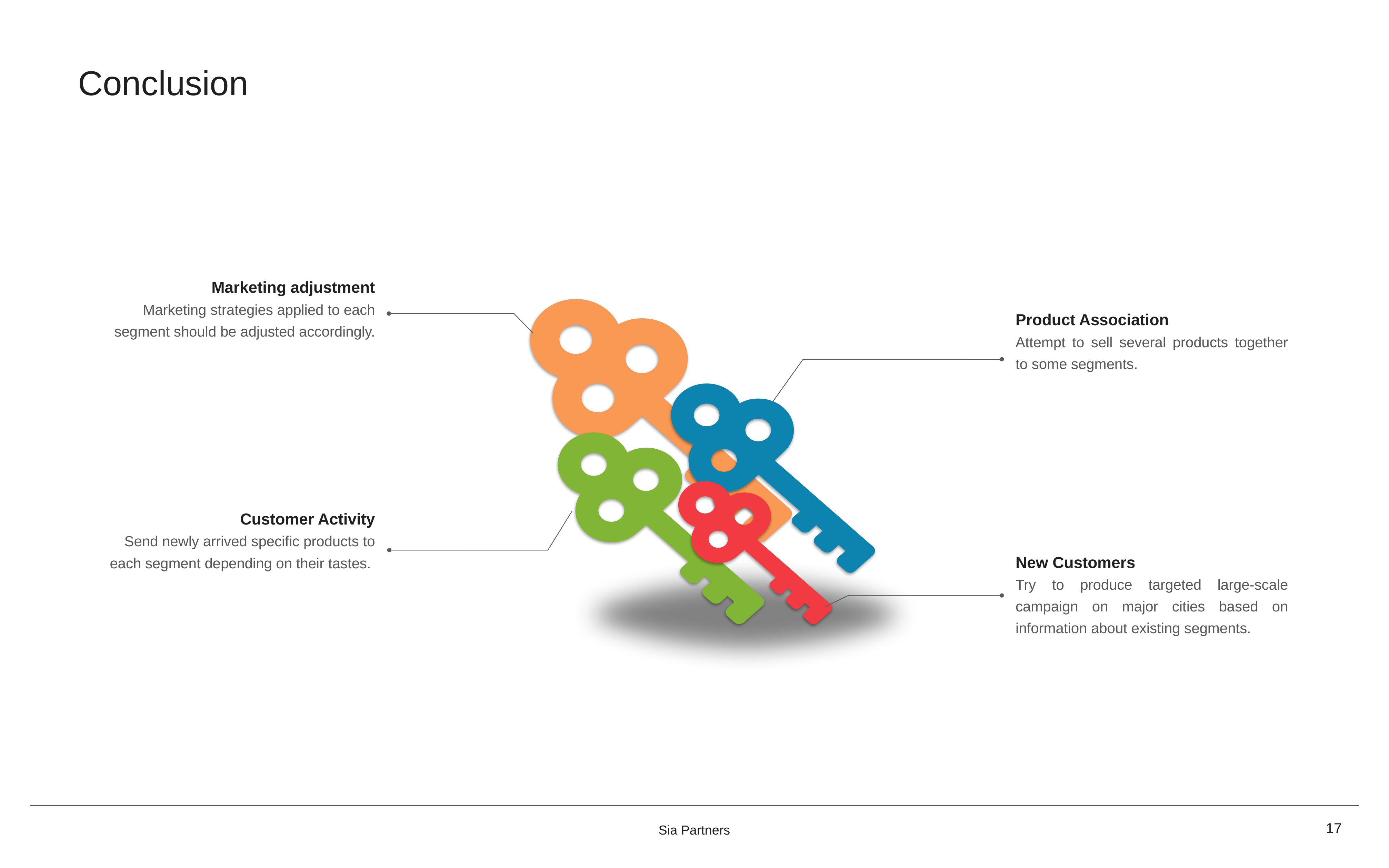

# Conclusion
Marketing adjustment
Marketing strategies applied to each segment should be adjusted accordingly.

Product Association
Attempt to sell several products together to some segments.

Customer Activity
Send newly arrived specific products to each segment depending on their tastes.

New Customers
Try to produce targeted large-scale campaign on major cities based on information about existing segments.

Sia Partners
17